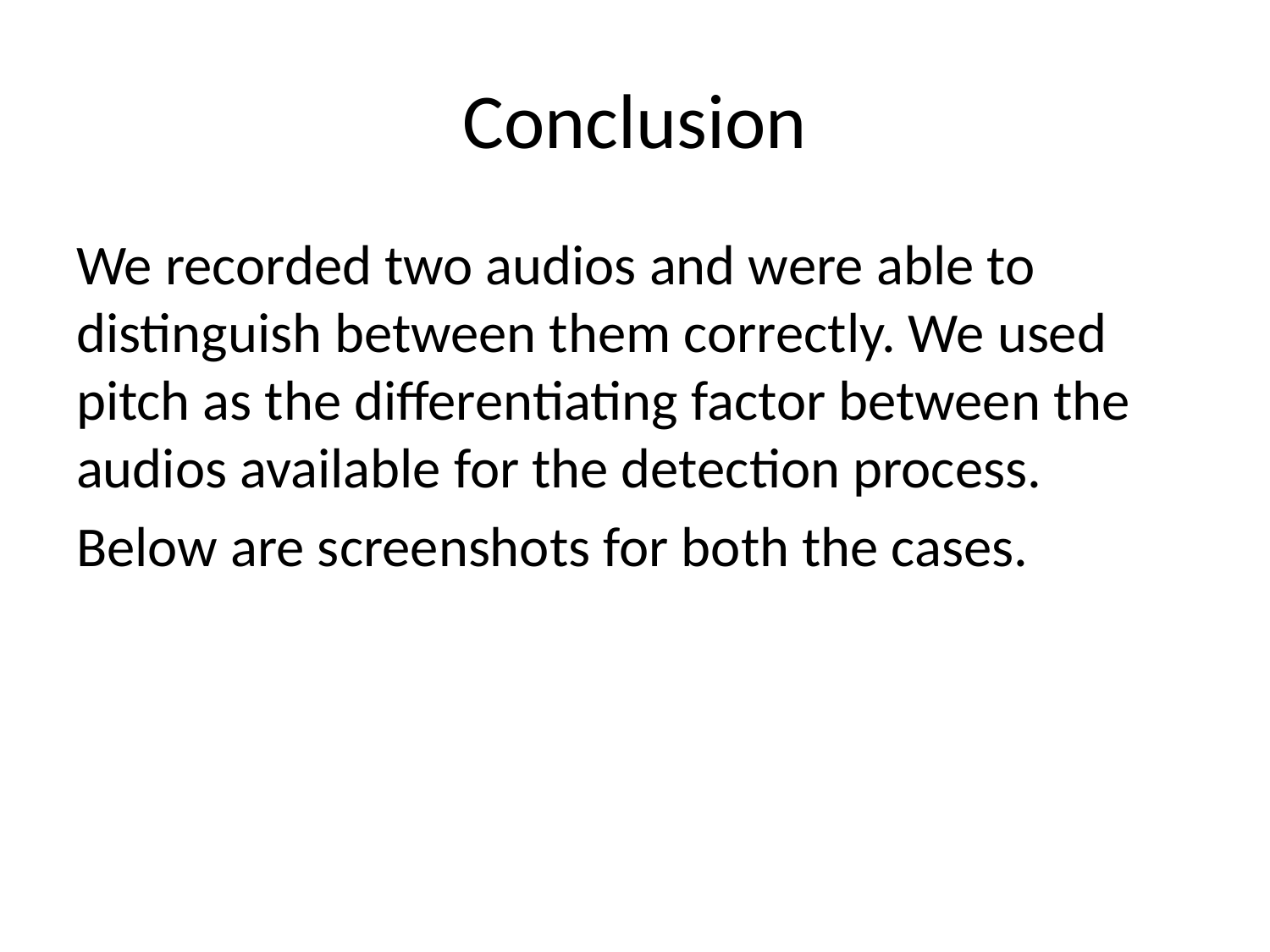

# Conclusion
We recorded two audios and were able to distinguish between them correctly. We used pitch as the differentiating factor between the audios available for the detection process.
Below are screenshots for both the cases.